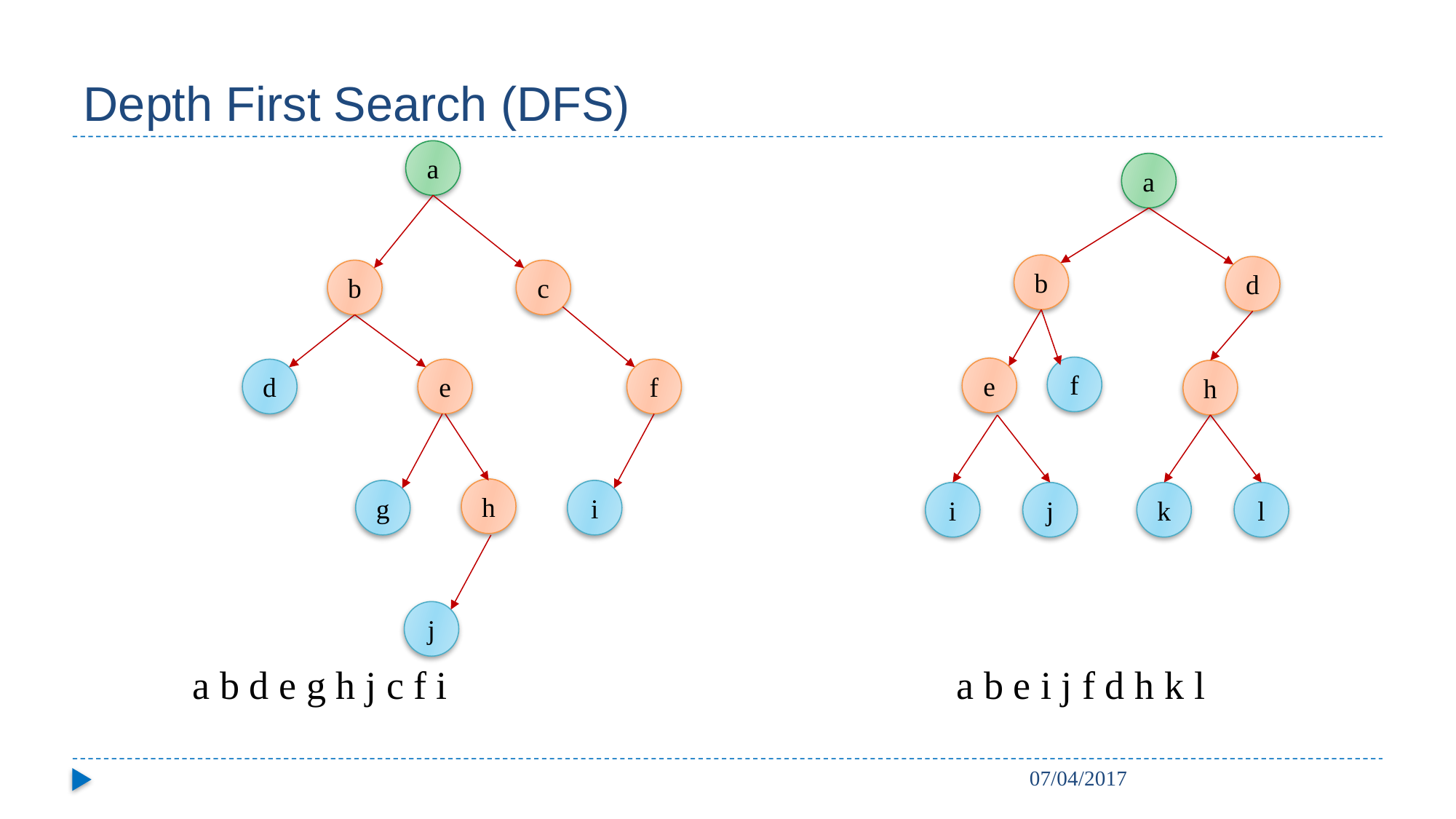

# Depth First Search (DFS)
a

	a b d e g h j c f i					a b e i j f d h k l
a
b
d
b
c
f
e
e
f
d
h
h
g
i
i
j
k
l
j
07/04/2017